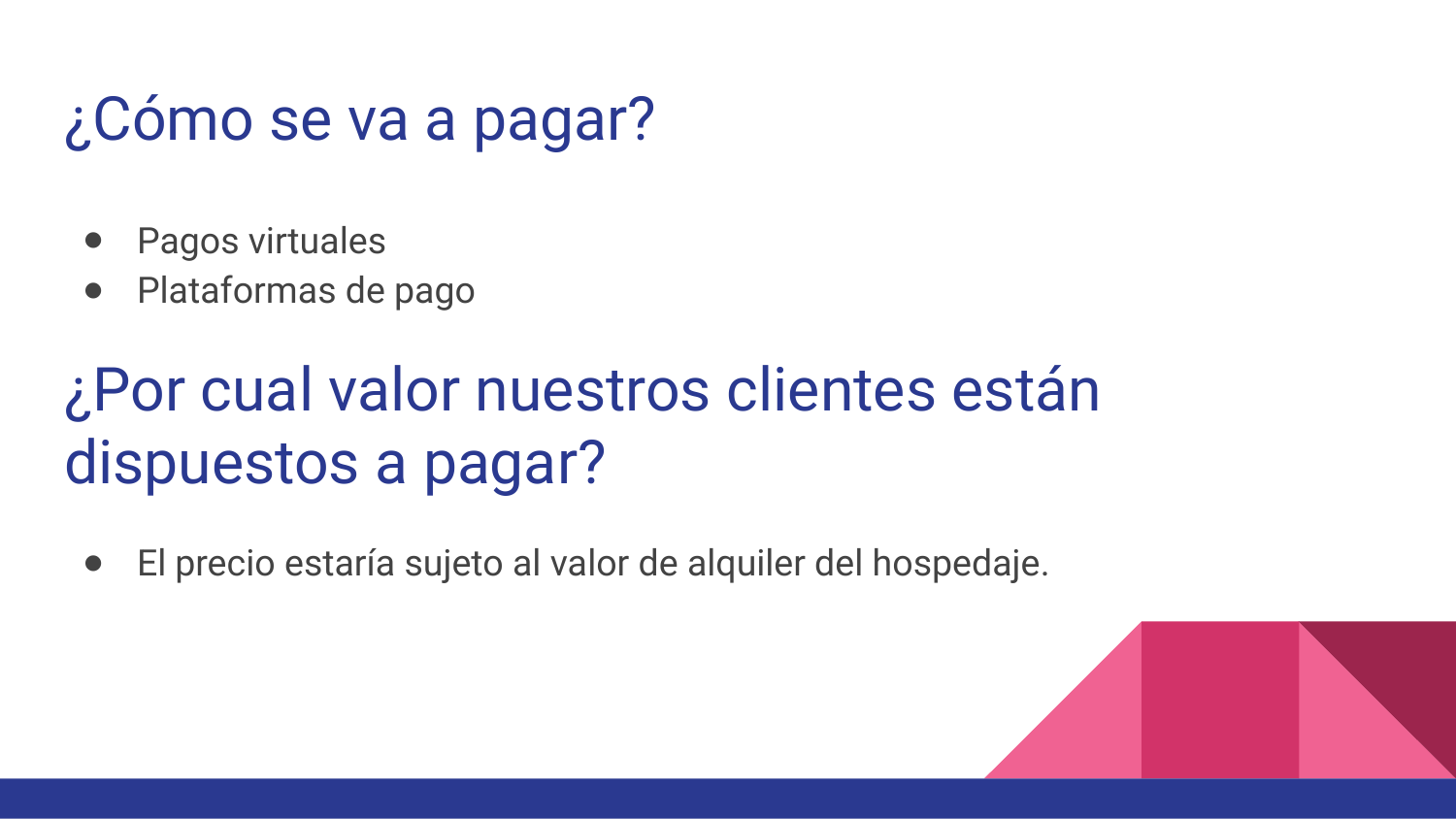

# ¿Cómo se va a pagar?
Pagos virtuales
Plataformas de pago
¿Por cual valor nuestros clientes están dispuestos a pagar?
El precio estaría sujeto al valor de alquiler del hospedaje.